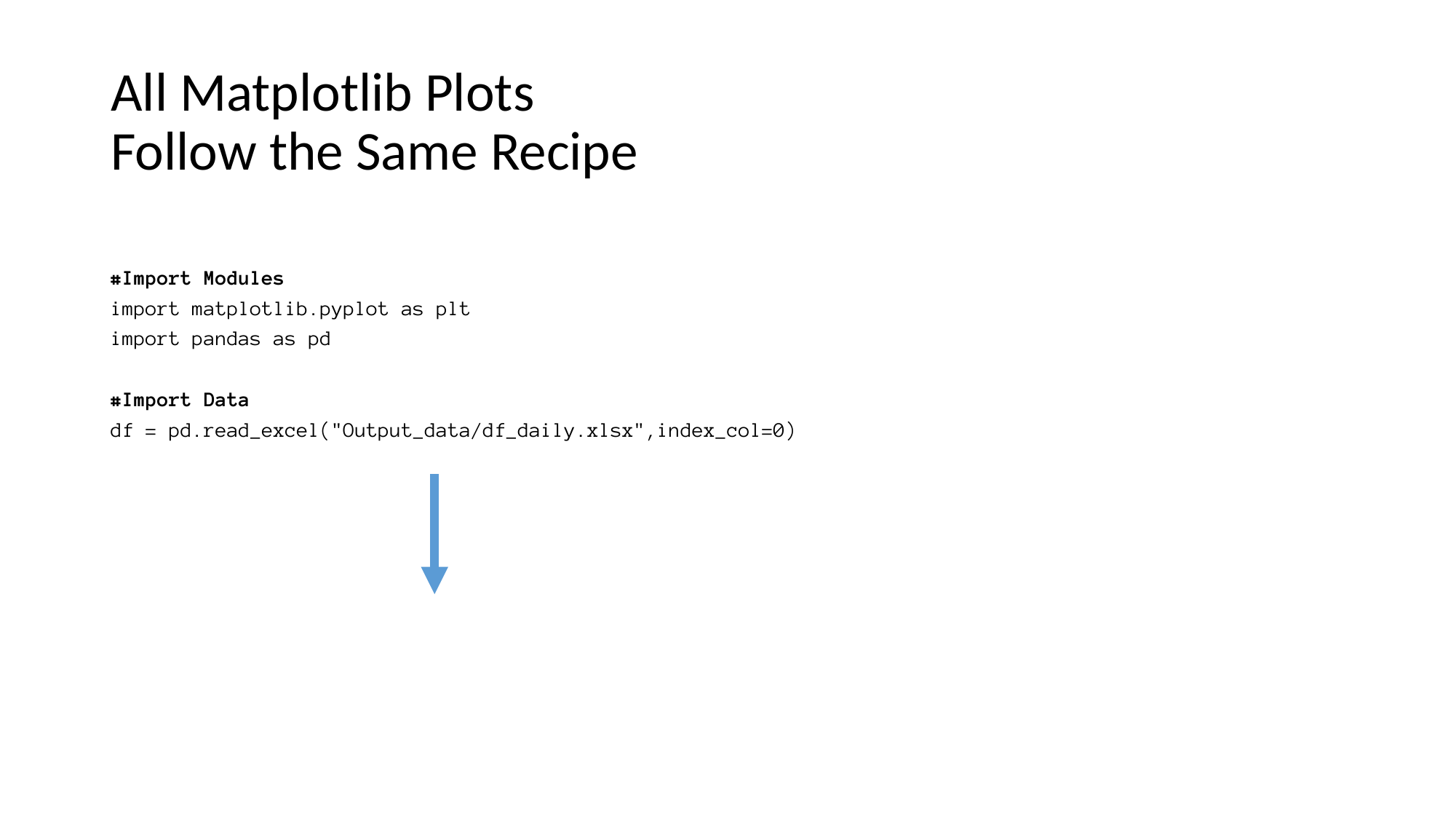

# All Matplotlib Plots Follow the Same Recipe
#Import Modules
import matplotlib.pyplot as plt
import pandas as pd

#Import Data
df = pd.read_excel("Output_data/df_daily.xlsx",index_col=0)